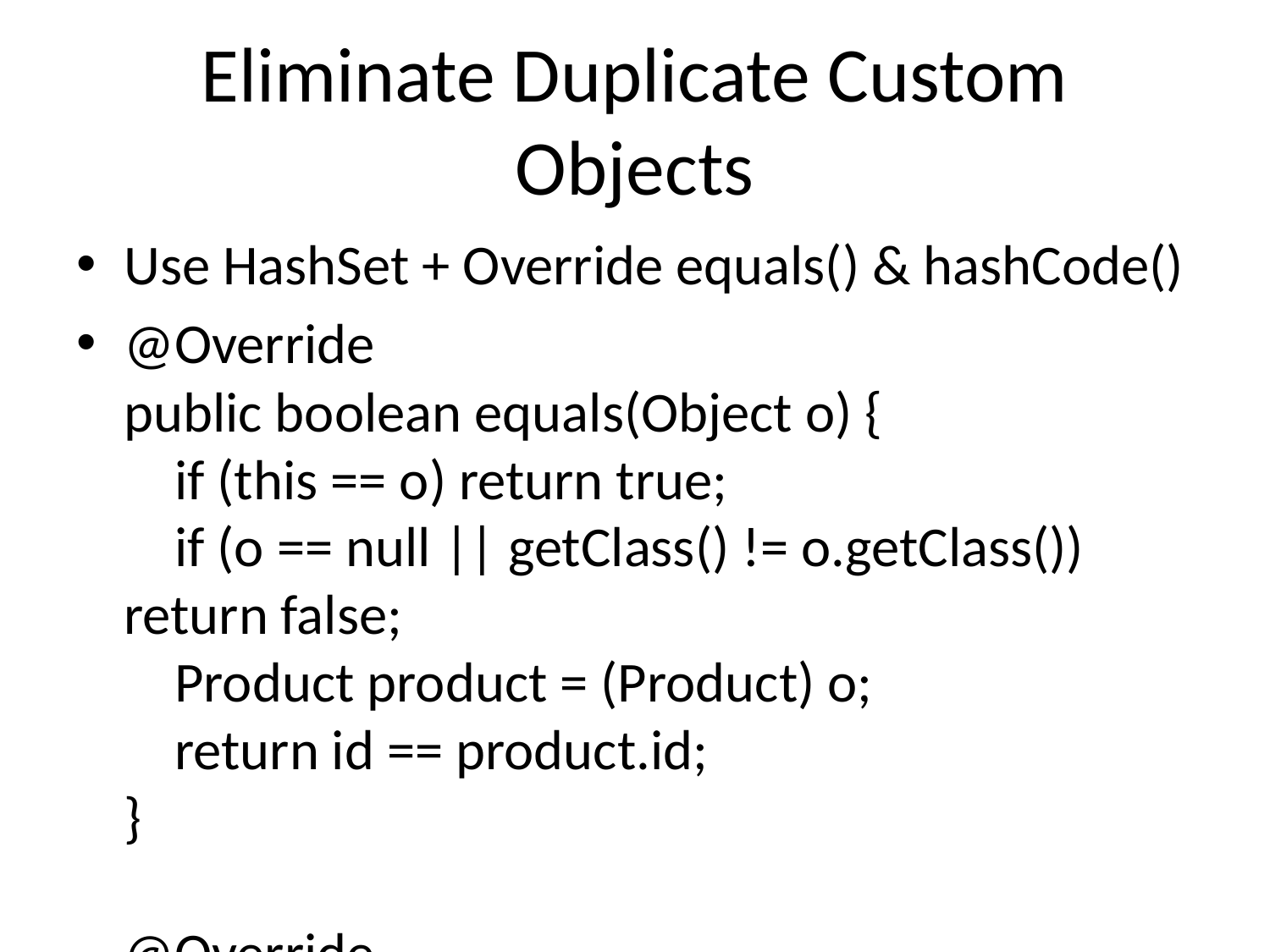

# Eliminate Duplicate Custom Objects
Use HashSet + Override equals() & hashCode()
@Override
public boolean equals(Object o) {
    if (this == o) return true;
    if (o == null || getClass() != o.getClass()) return false;
    Product product = (Product) o;
    return id == product.id;
}
@Override
public int hashCode() {
    return Objects.hash(id);
}